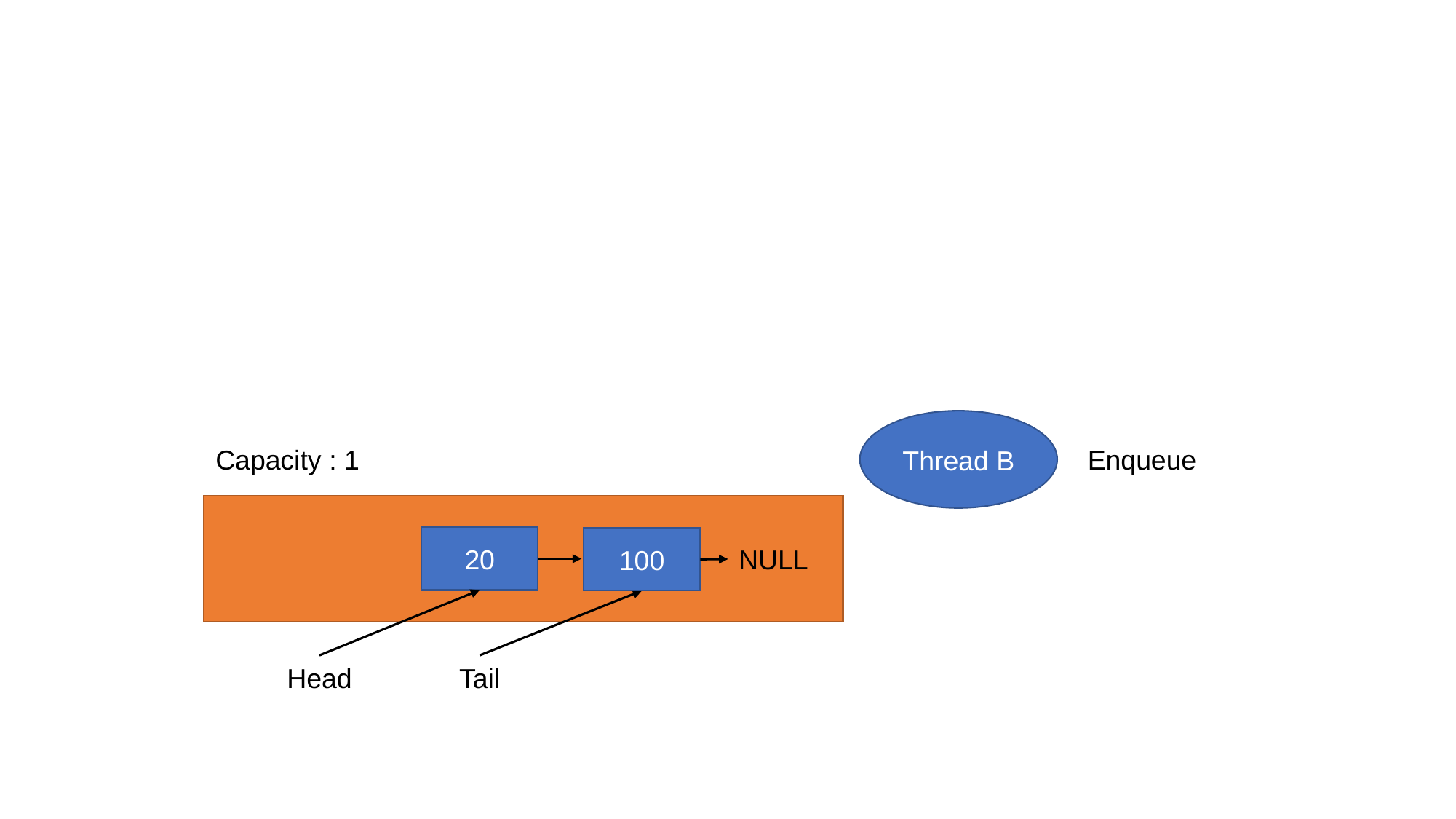

Thread B
Enqueue
Capacity : 1

20
Head
Tail
100
NULL